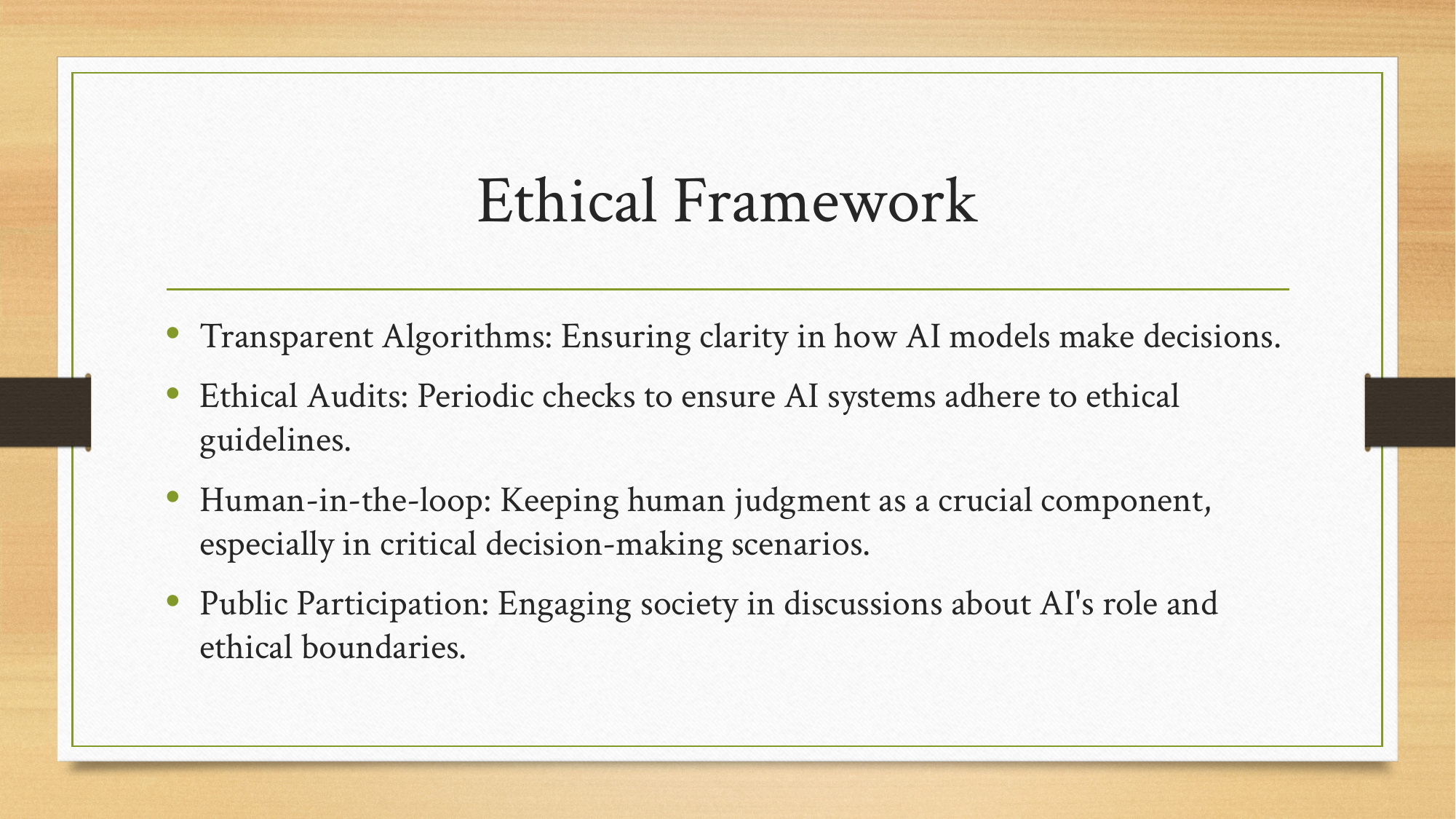

# Ethical Framework
Transparent Algorithms: Ensuring clarity in how AI models make decisions.
Ethical Audits: Periodic checks to ensure AI systems adhere to ethical guidelines.
Human-in-the-loop: Keeping human judgment as a crucial component, especially in critical decision-making scenarios.
Public Participation: Engaging society in discussions about AI's role and ethical boundaries.